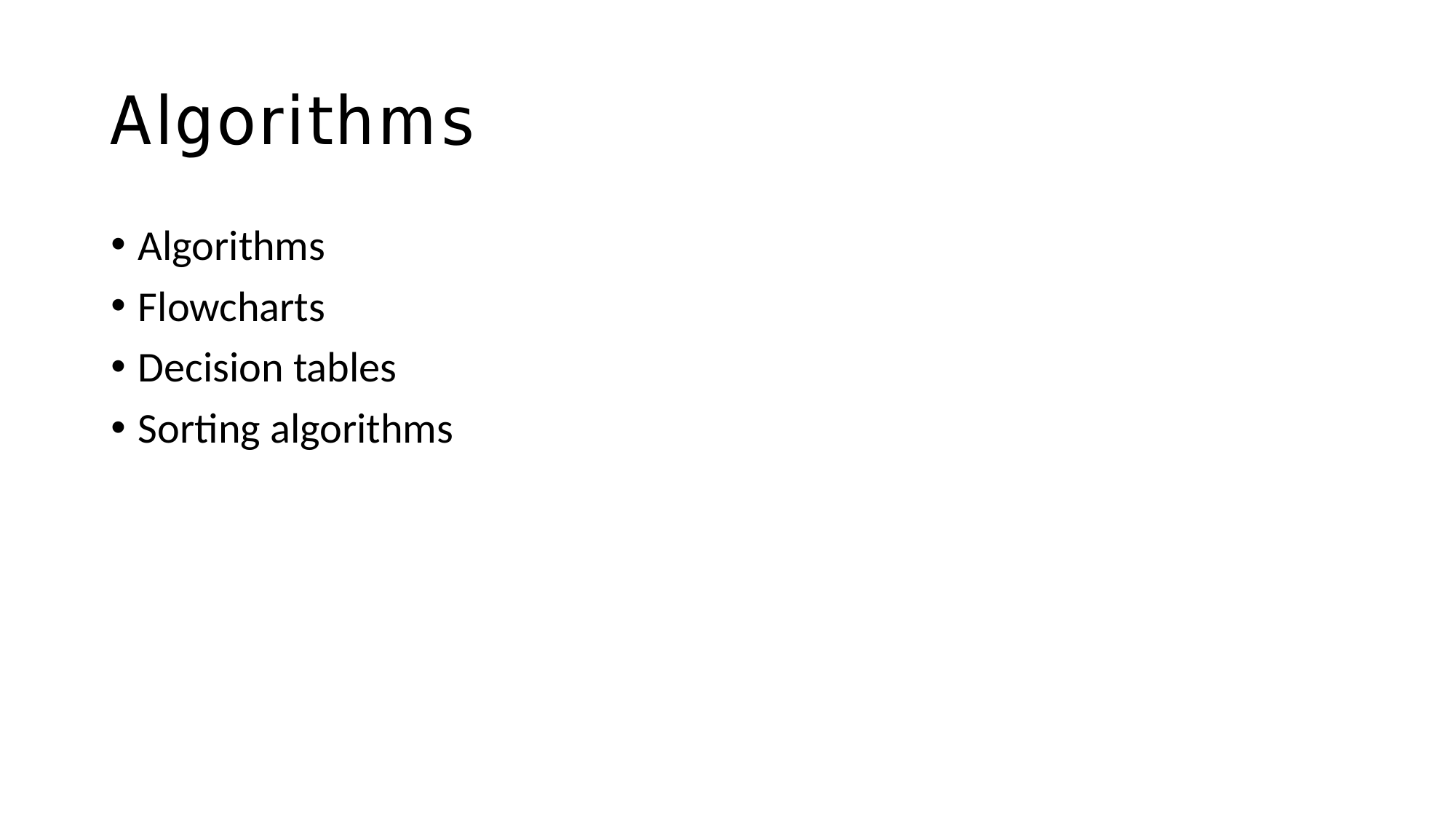

# Algorithms
Algorithms
Flowcharts
Decision tables
Sorting algorithms